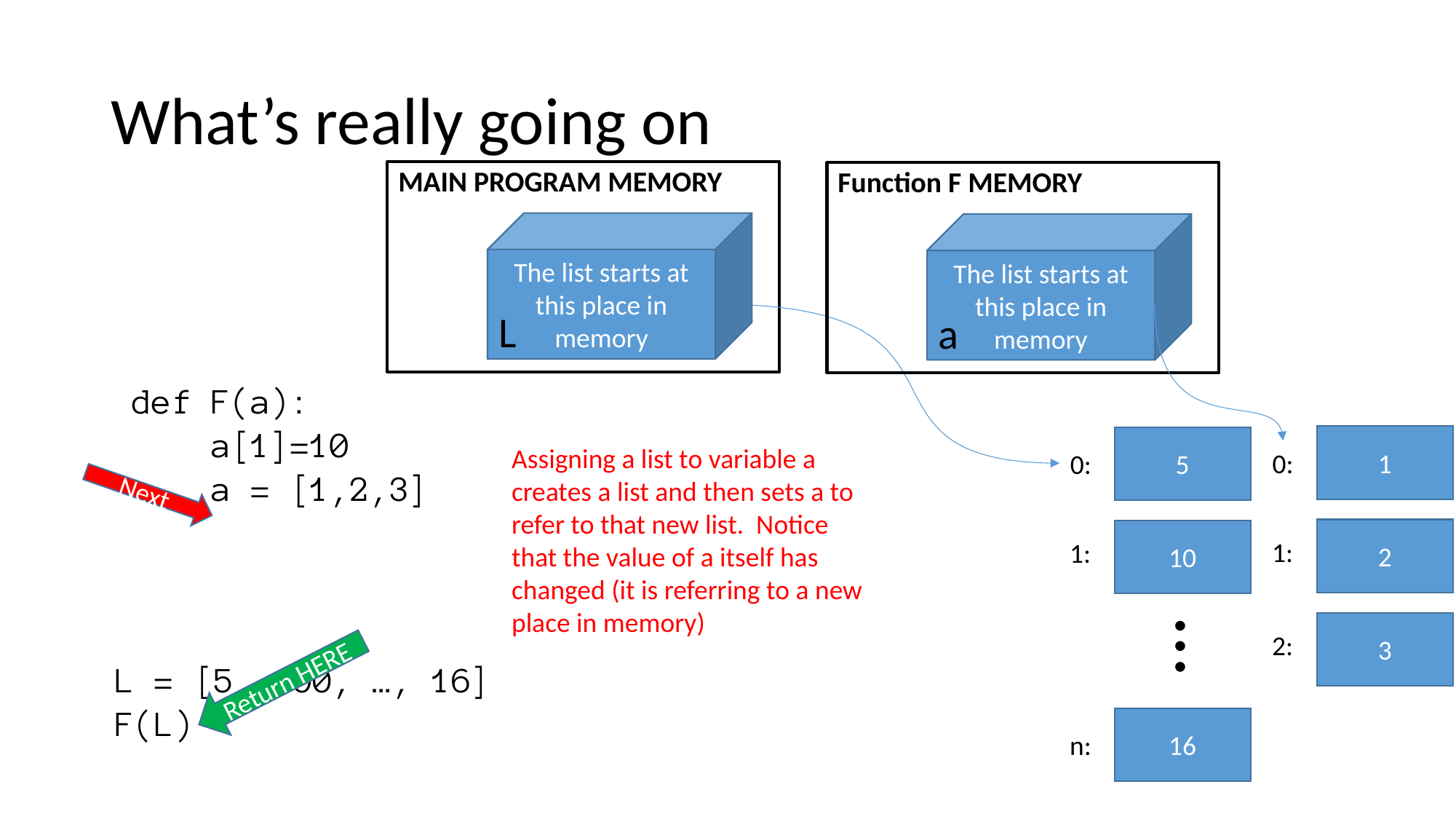

# What’s really going on
MAIN PROGRAM MEMORY

Function F MEMORY

The list starts at this place in memory
The list starts at this place in memory
L
a
def F(a):
    a[1]=10
    a = [1,2,3]
1
5
Assigning a list to variable a creates a list and then sets a to refer to that new list.  Notice that the value of a itself has changed (it is referring to a new place in memory)
0:
0:
Next
2
10
1:
1:
…
3
2:
L = [5, 100, …, 16]
F(L)
Return HERE
16
n: